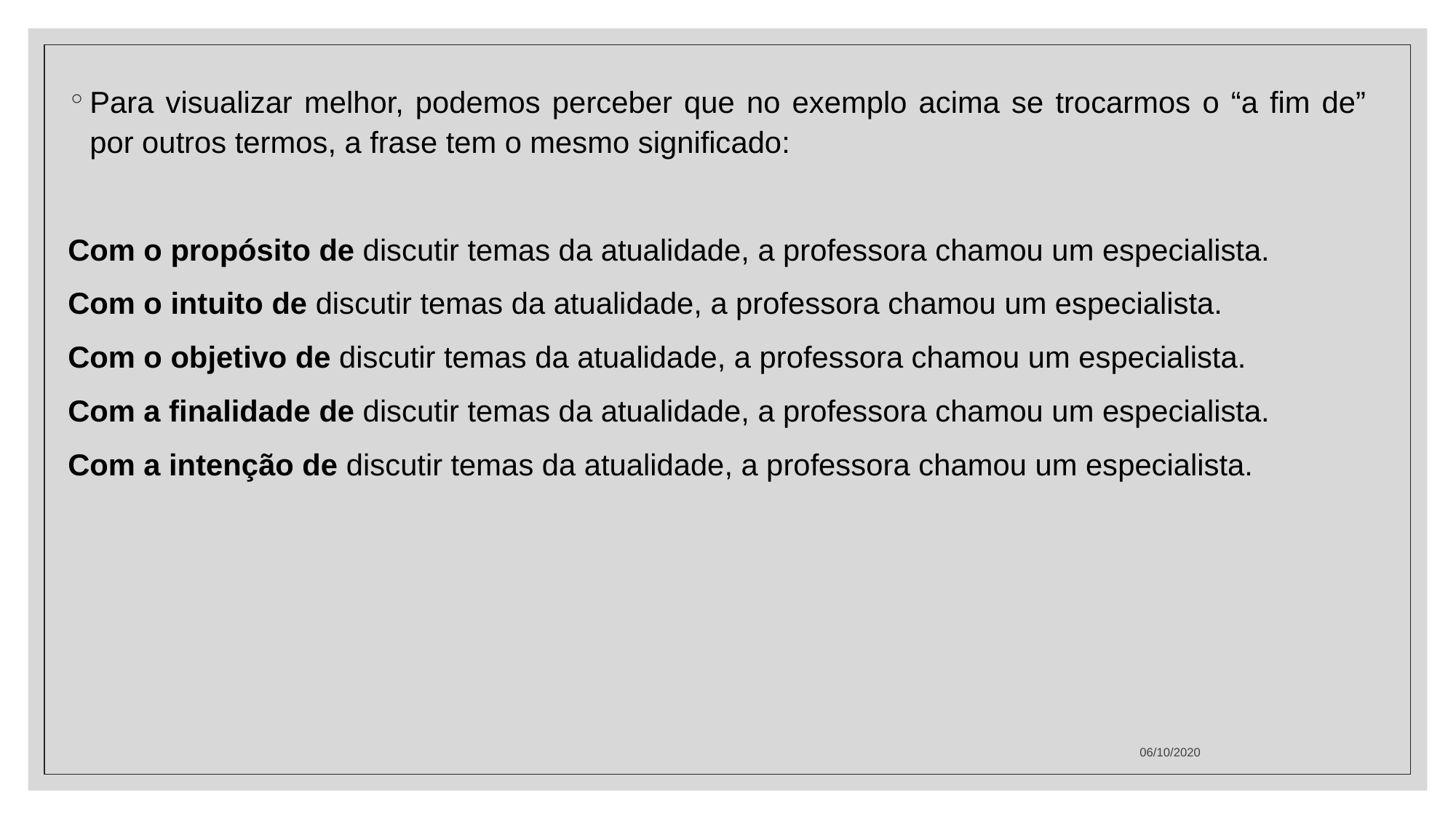

Para visualizar melhor, podemos perceber que no exemplo acima se trocarmos o “a fim de” por outros termos, a frase tem o mesmo significado:

Com o propósito de discutir temas da atualidade, a professora chamou um especialista.
Com o intuito de discutir temas da atualidade, a professora chamou um especialista.
Com o objetivo de discutir temas da atualidade, a professora chamou um especialista.
Com a finalidade de discutir temas da atualidade, a professora chamou um especialista.
Com a intenção de discutir temas da atualidade, a professora chamou um especialista.

06/10/2020